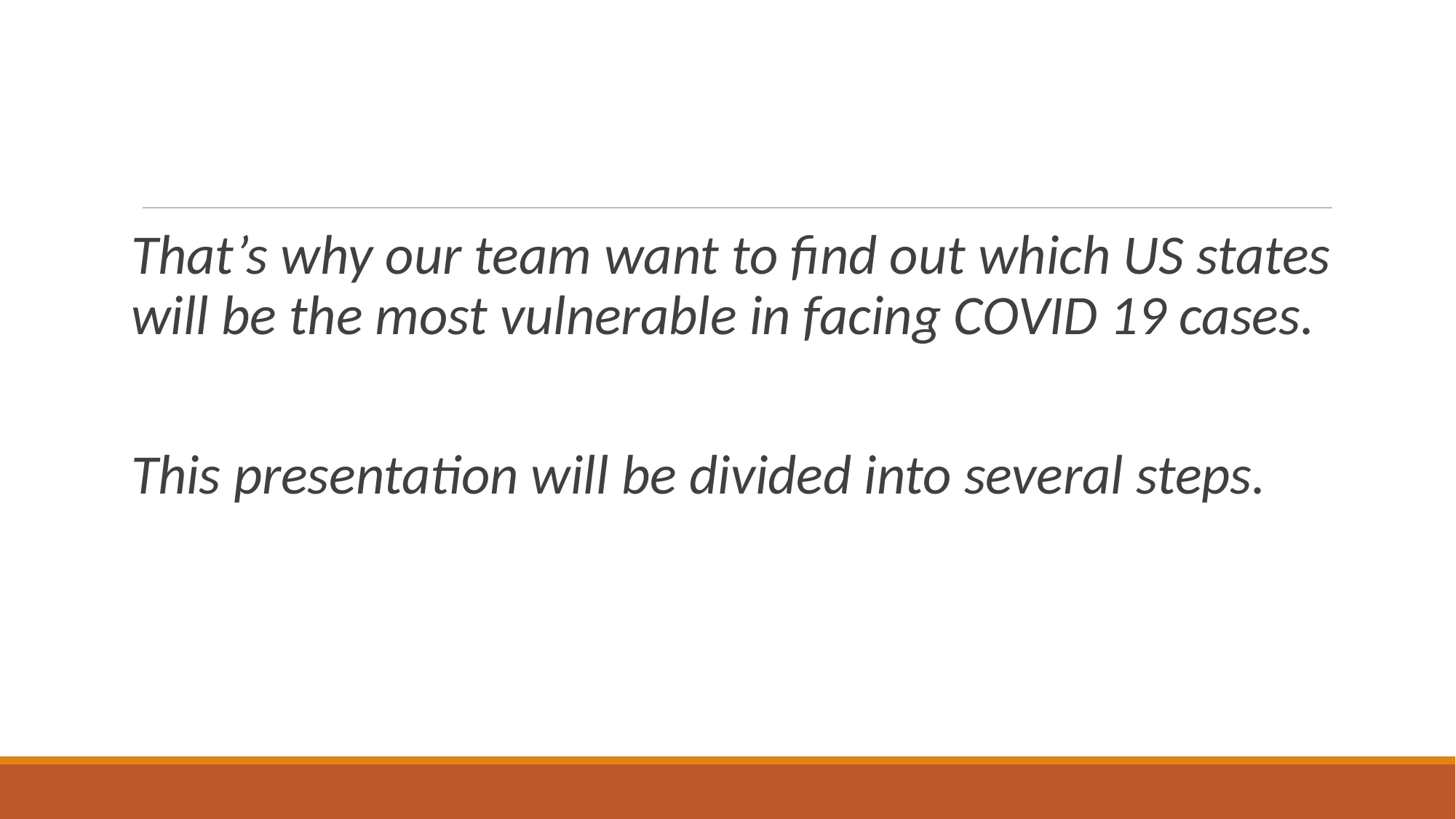

That’s why our team want to find out which US states will be the most vulnerable in facing COVID 19 cases.

This presentation will be divided into several steps.